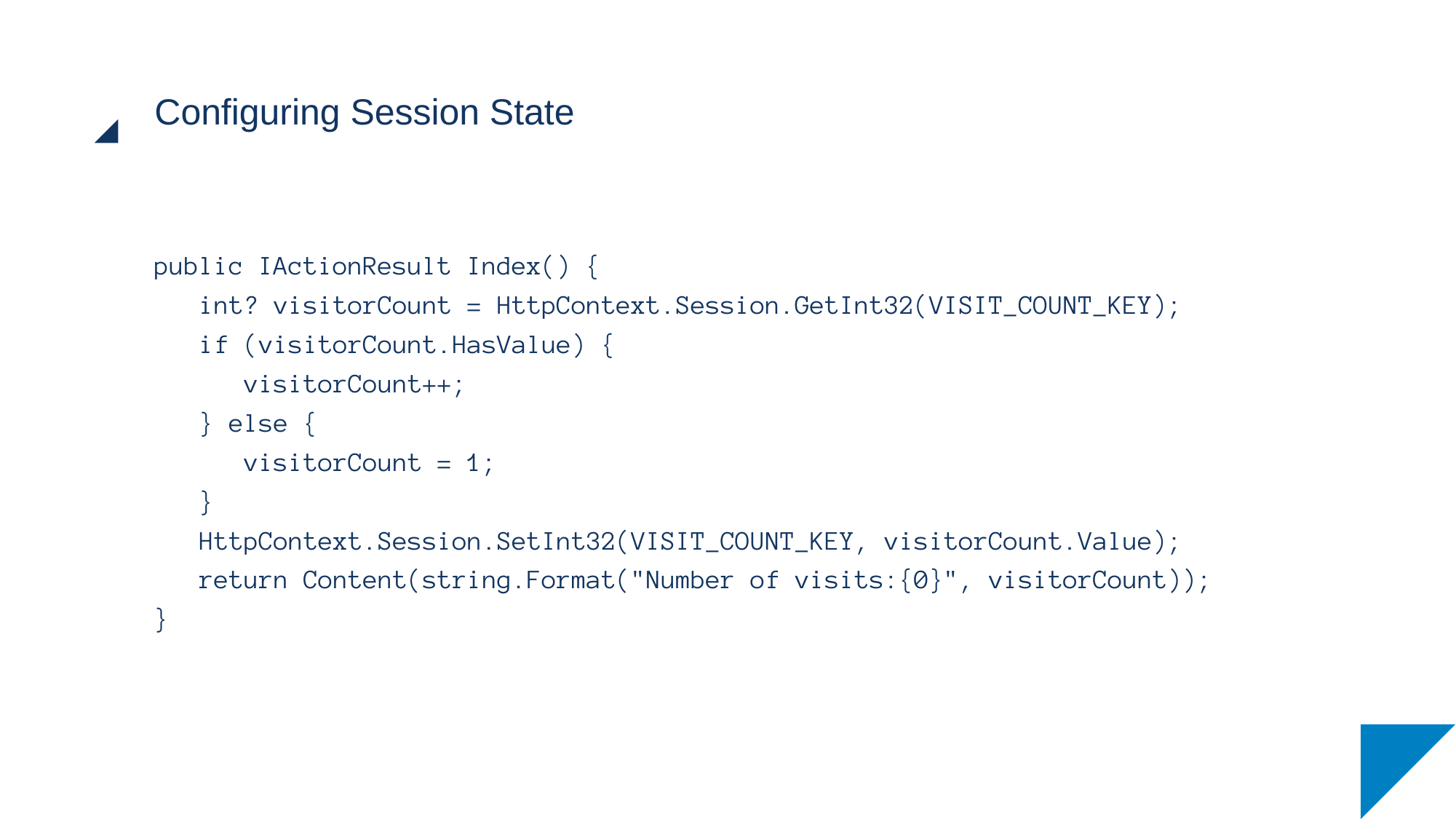

# Configuring Session State

public IActionResult Index() {
   int? visitorCount = HttpContext.Session.GetInt32(VISIT_COUNT_KEY);
   if (visitorCount.HasValue) {
      visitorCount++;
   } else {
      visitorCount = 1;
   }
   HttpContext.Session.SetInt32(VISIT_COUNT_KEY, visitorCount.Value);
   return Content(string.Format("Number of visits:{0}", visitorCount));
}